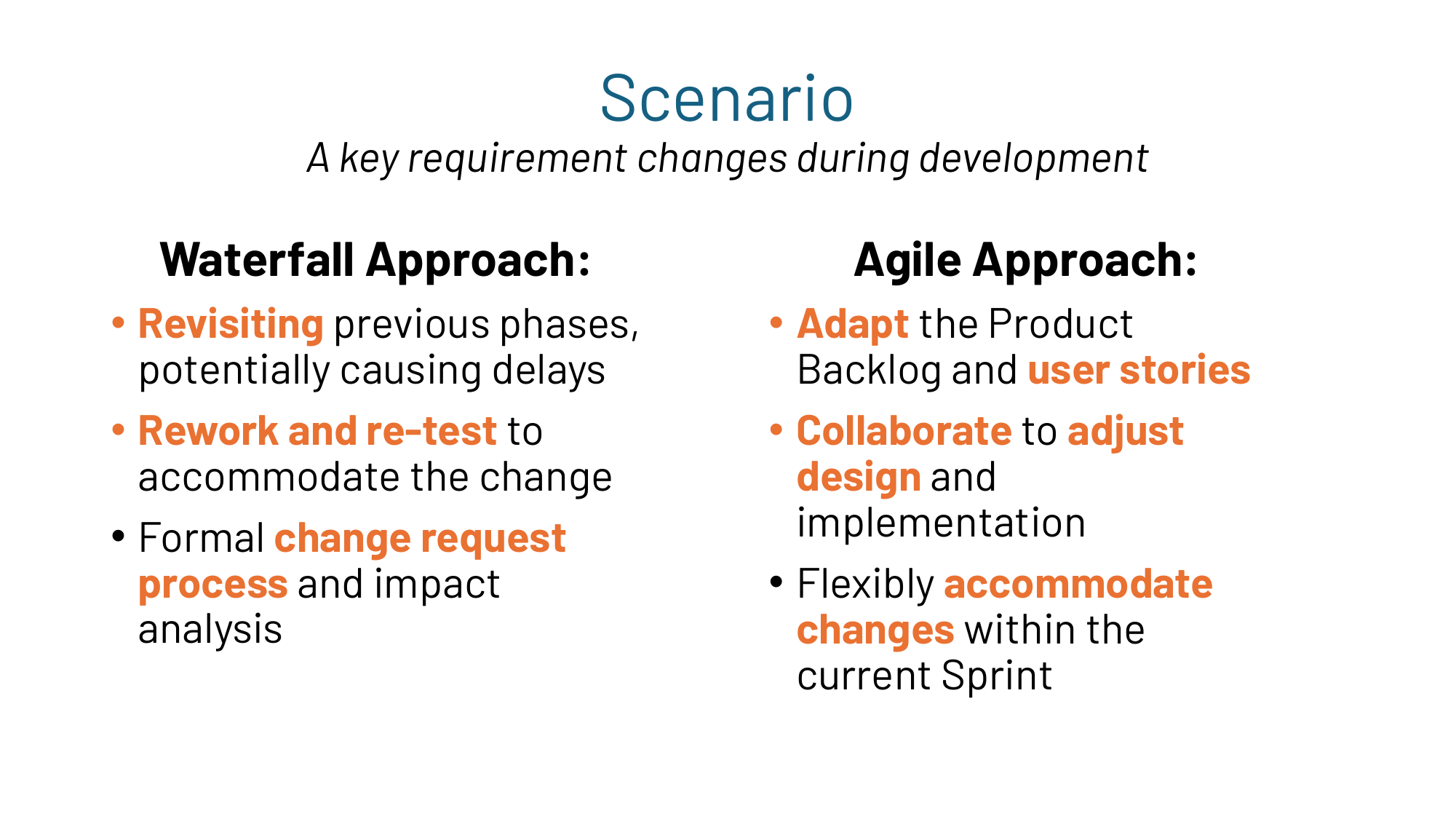

# Scenario A key requirement changes during development
Waterfall Approach:
Revisiting previous phases, potentially causing delays
Rework and re-test to accommodate the change
Formal change request process and impact analysis
Agile Approach:
Adapt the Product Backlog and user stories
Collaborate to adjust design and implementation
Flexibly accommodate changes within the current Sprint